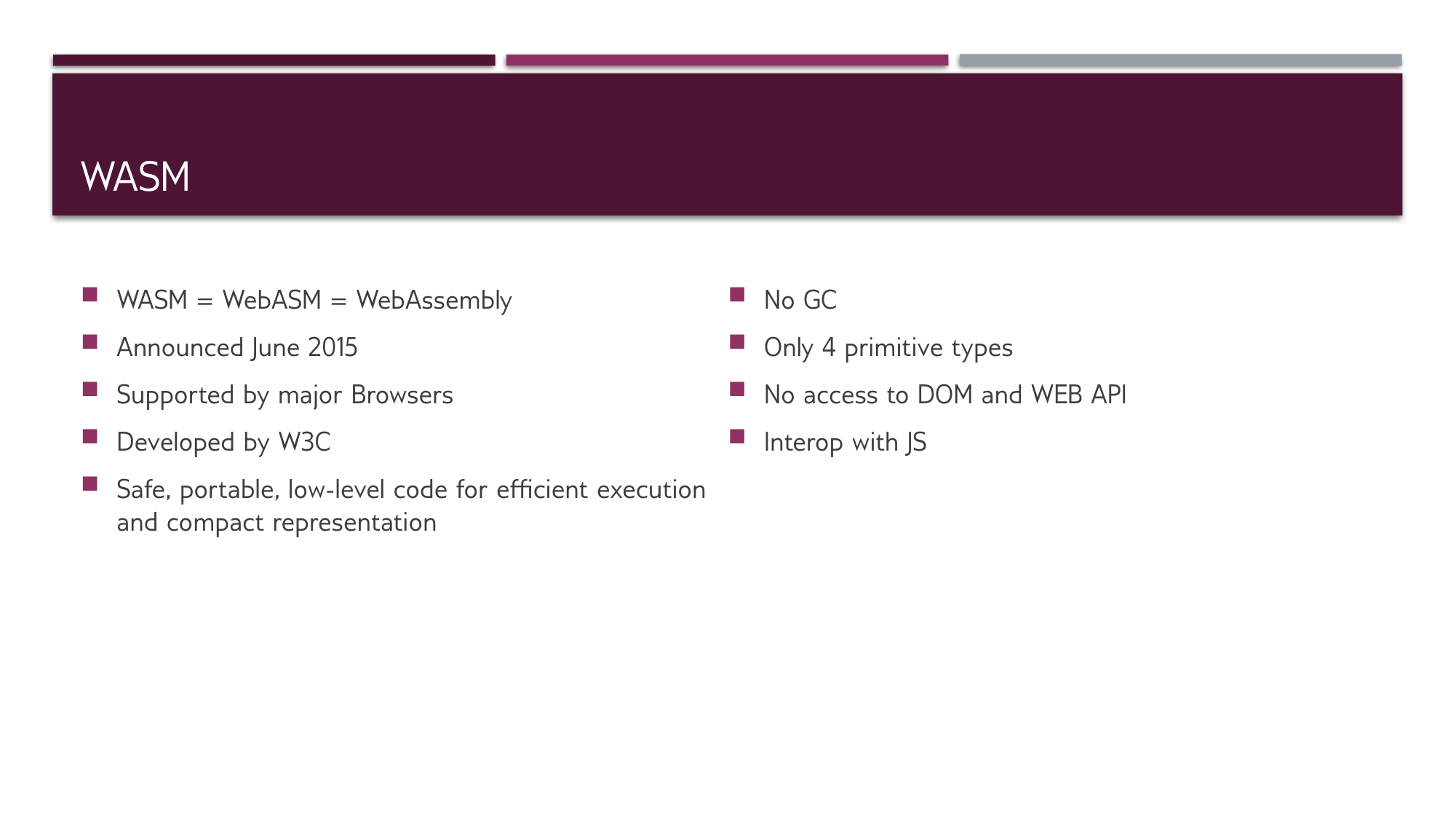

# WASM
WASM = WebASM = WebAssembly
Announced June 2015
Supported by major Browsers
Developed by W3C
Safe, portable, low-level code for efficient execution and compact representation

No GC
Only 4 primitive types
No access to DOM and WEB API
Interop with JS